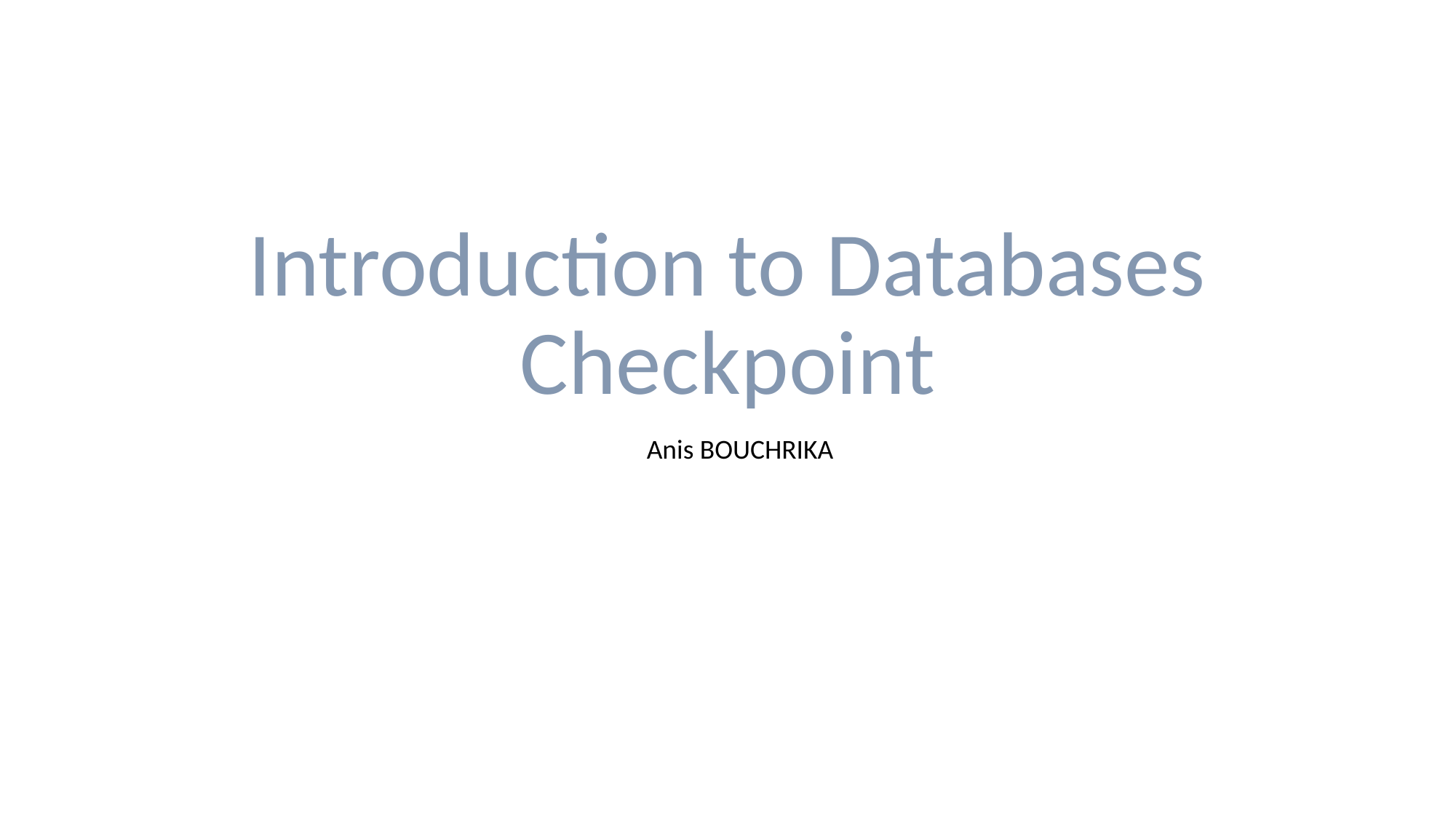

# Introduction to Databases Checkpoint
Anis BOUCHRIKA